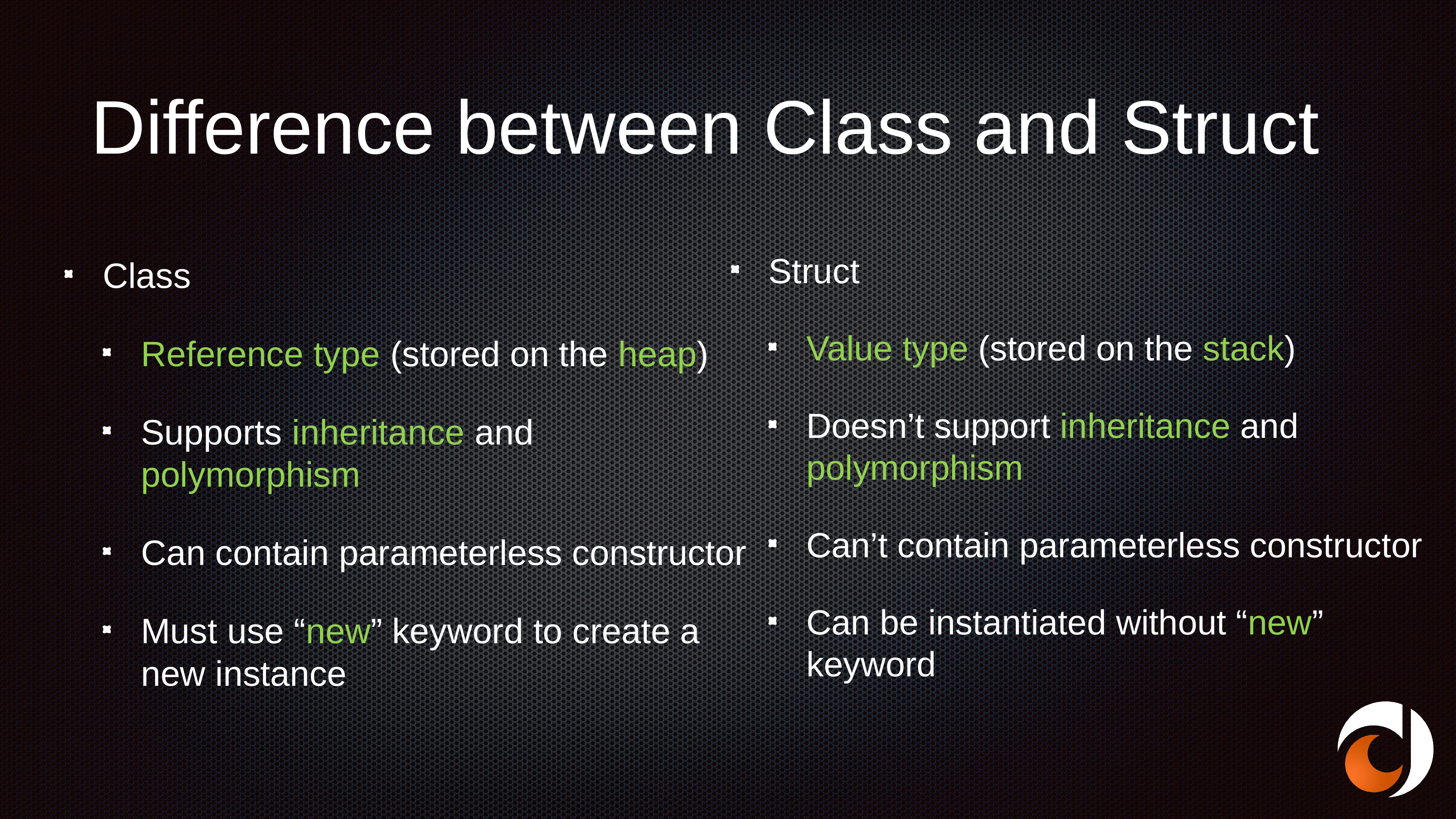

# Difference between Class and Struct
Struct
Value type (stored on the stack)
Doesn’t support inheritance and polymorphism
Can’t contain parameterless constructor
Can be instantiated without “new” keyword
Class
Reference type (stored on the heap)
Supports inheritance and polymorphism
Can contain parameterless constructor
Must use “new” keyword to create a new instance